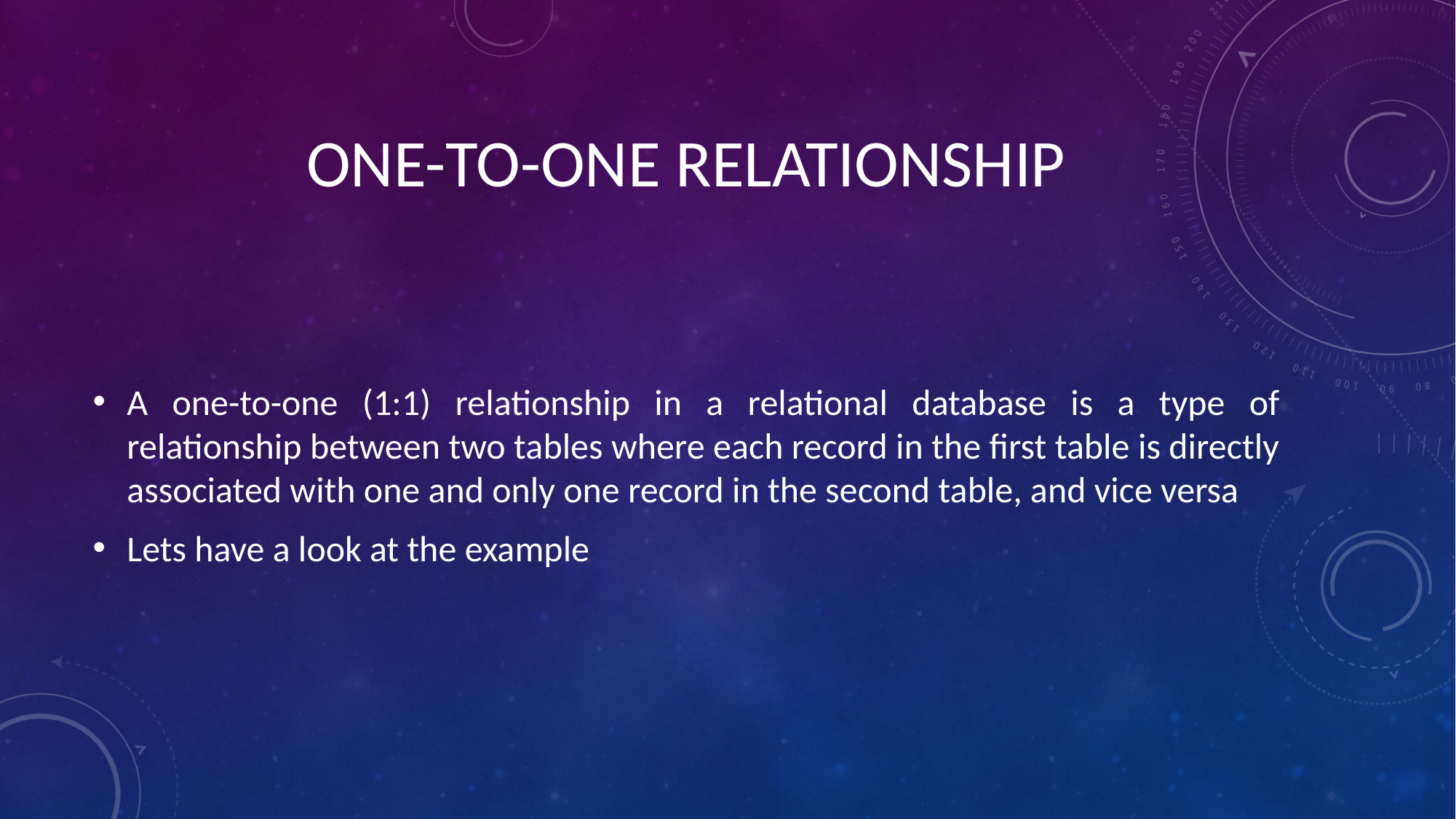

# One-to-one relationship
A one-to-one (1:1) relationship in a relational database is a type of relationship between two tables where each record in the first table is directly associated with one and only one record in the second table, and vice versa
Lets have a look at the example